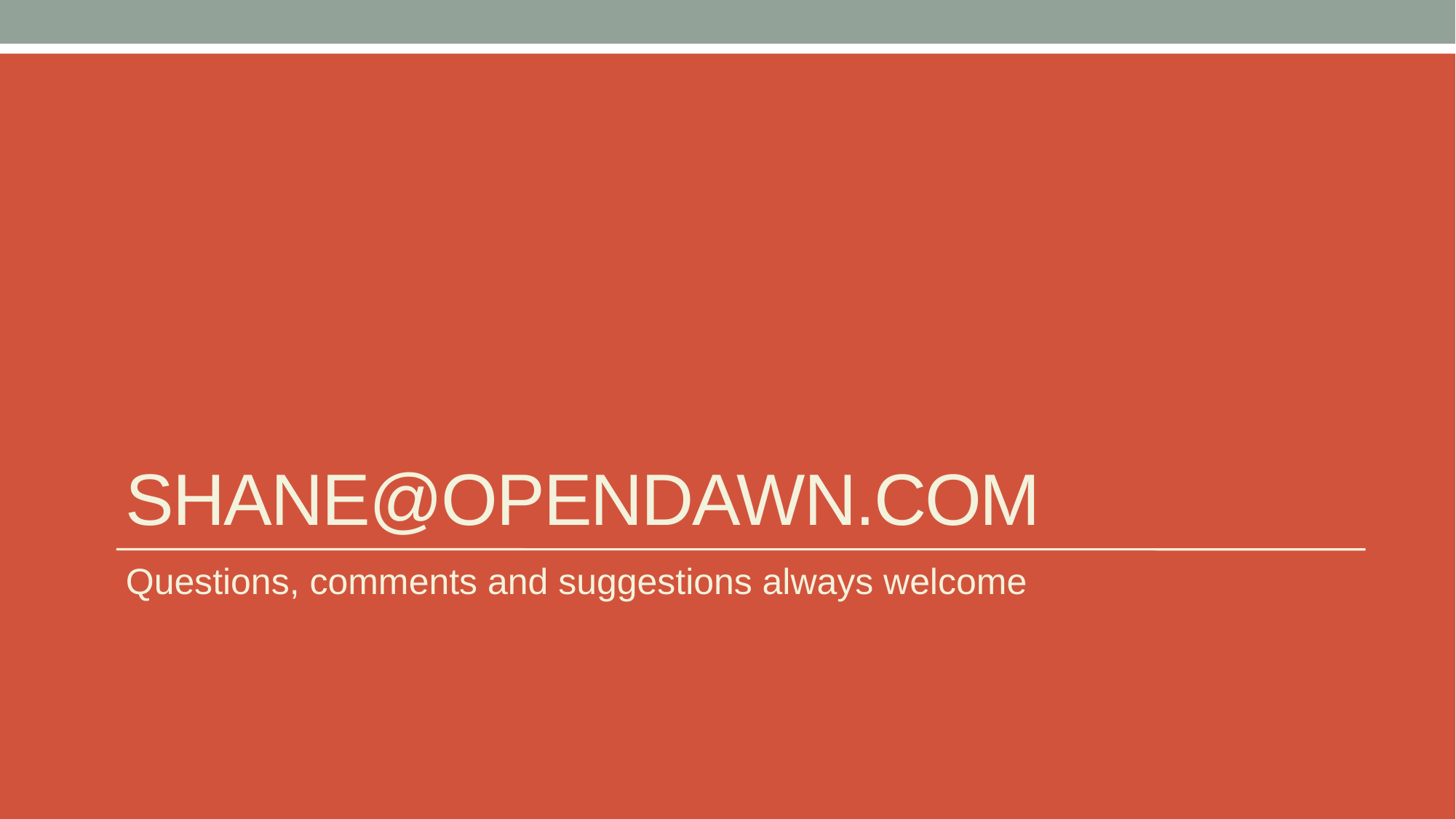

# shane@opendawn.com
Questions, comments and suggestions always welcome